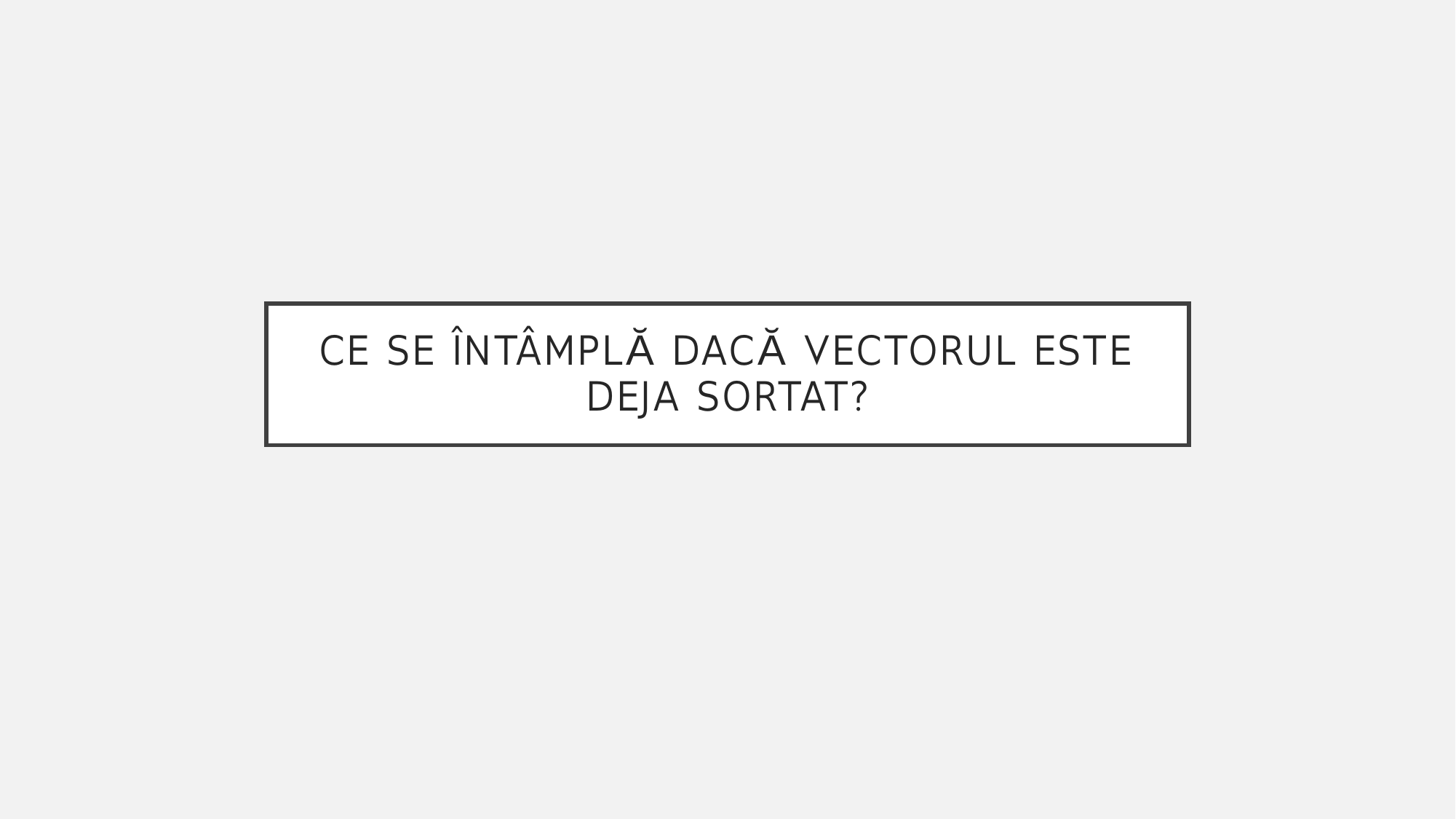

# Ce se întâmplă dacă vectorul este deja sortat?